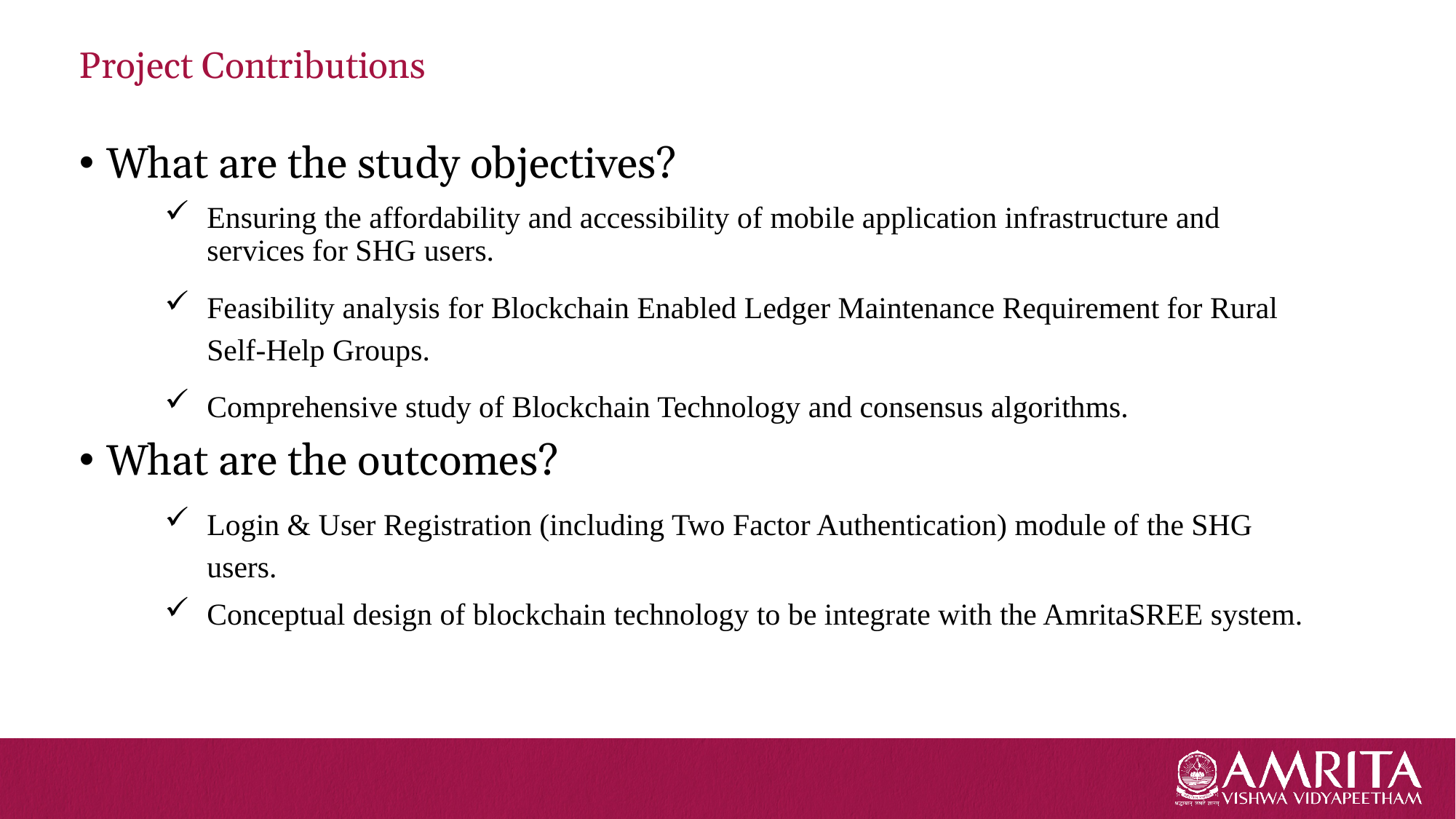

# Project Contributions
What are the study objectives?
Ensuring the affordability and accessibility of mobile application infrastructure and services for SHG users.
Feasibility analysis for Blockchain Enabled Ledger Maintenance Requirement for Rural Self-Help Groups.
Comprehensive study of Blockchain Technology and consensus algorithms.
What are the outcomes?
Login & User Registration (including Two Factor Authentication) module of the SHG users.
Conceptual design of blockchain technology to be integrate with the AmritaSREE system.